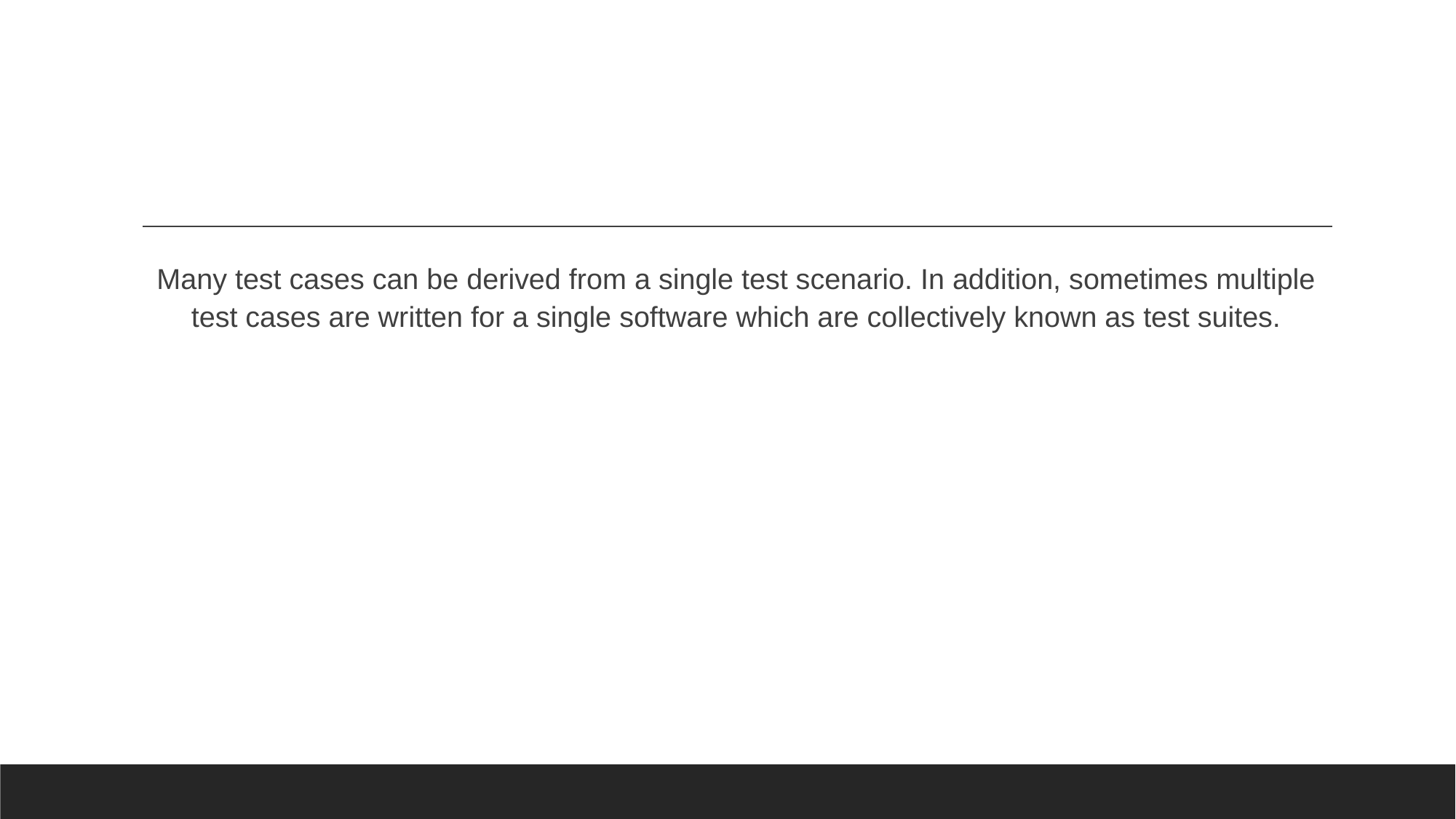

Many test cases can be derived from a single test scenario. In addition, sometimes multiple test cases are written for a single software which are collectively known as test suites.